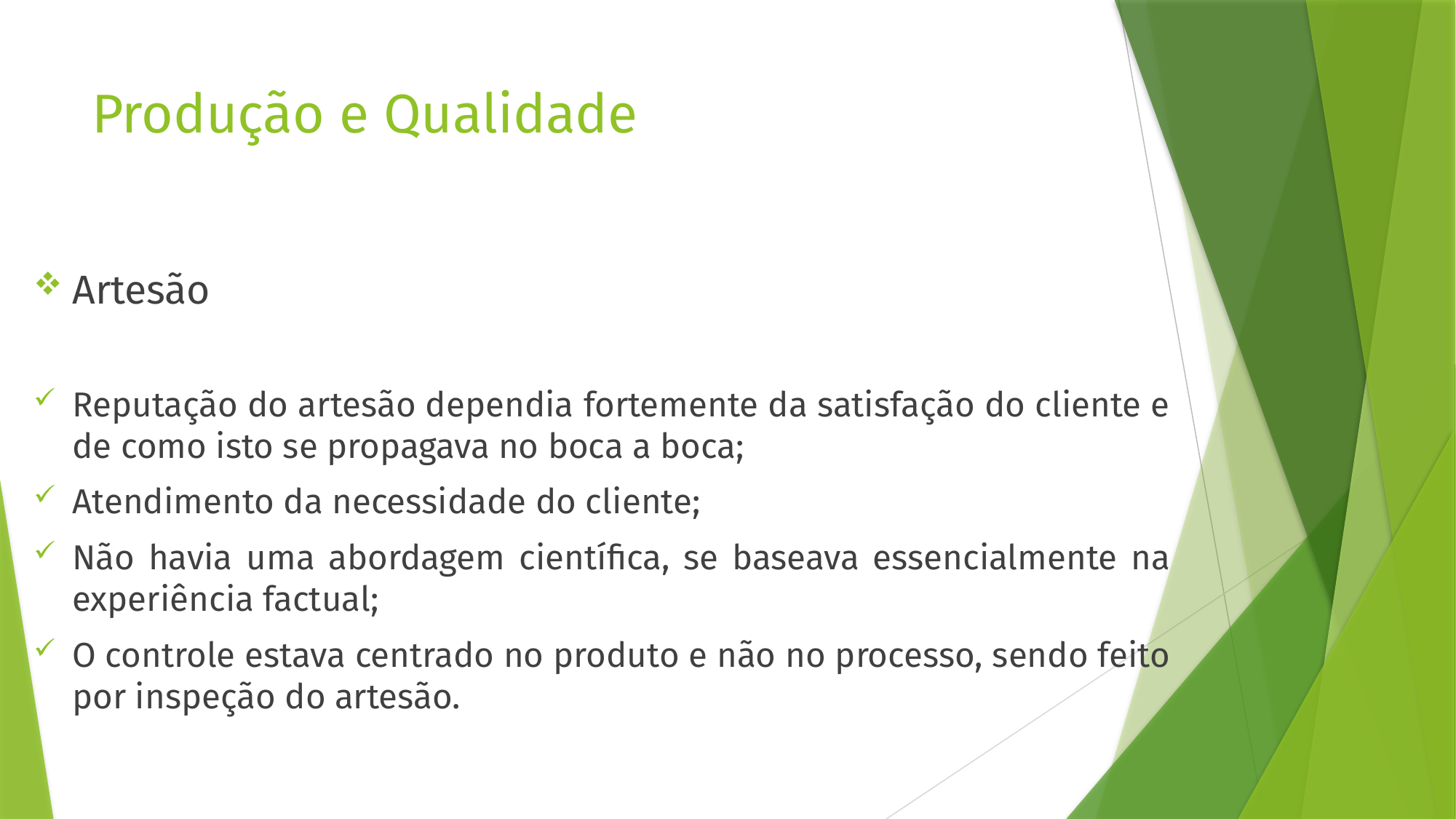

# Produção e Qualidade
Artesão

Reputação do artesão dependia fortemente da satisfação do cliente e de como isto se propagava no boca a boca;
Atendimento da necessidade do cliente;
Não havia uma abordagem científica, se baseava essencialmente na experiência factual;
O controle estava centrado no produto e não no processo, sendo feito por inspeção do artesão.